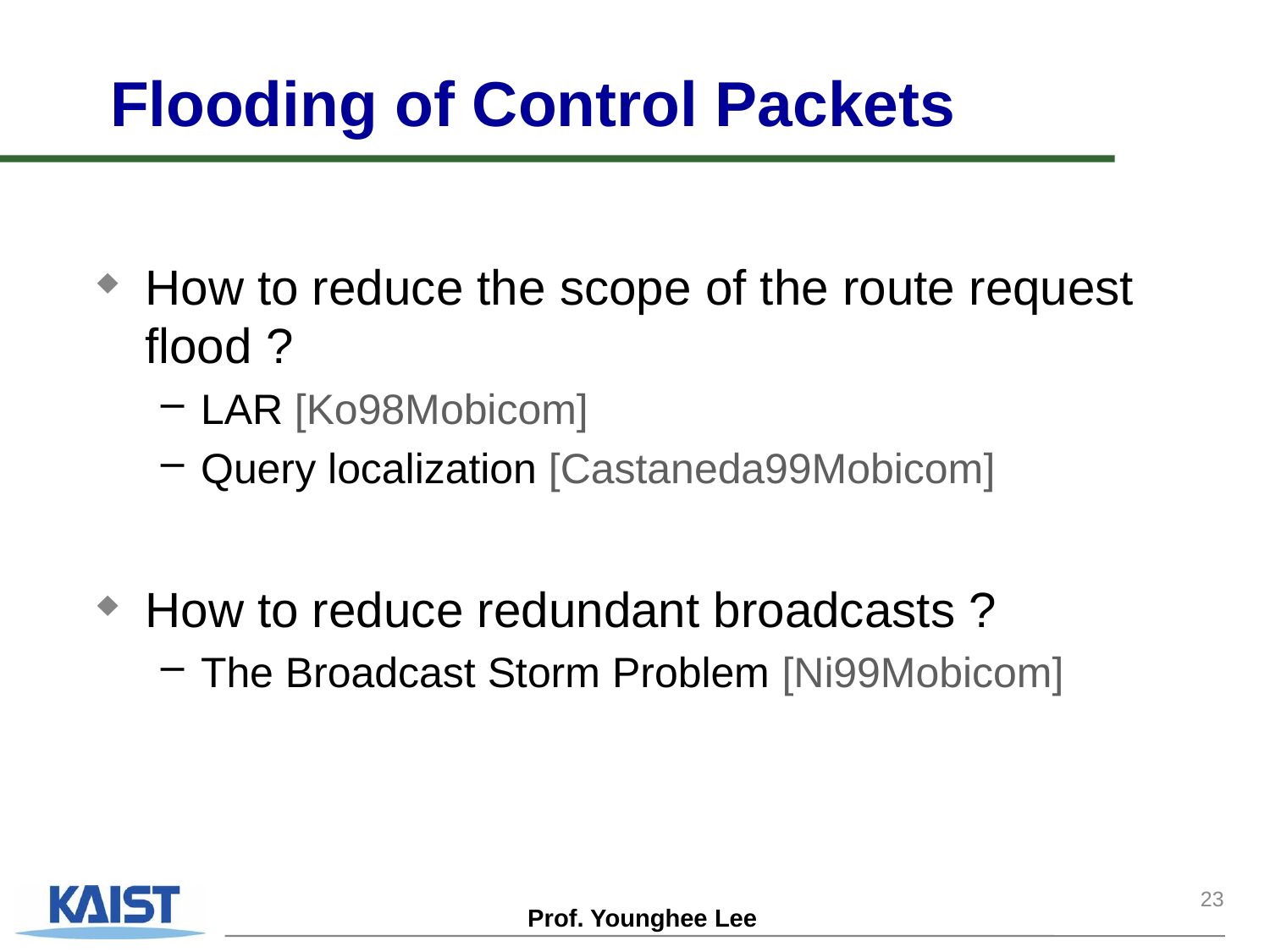

# Flooding of Control Packets

How to reduce the scope of the route request flood ?
LAR [Ko98Mobicom]
Query localization [Castaneda99Mobicom]

How to reduce redundant broadcasts ?
The Broadcast Storm Problem [Ni99Mobicom]

23